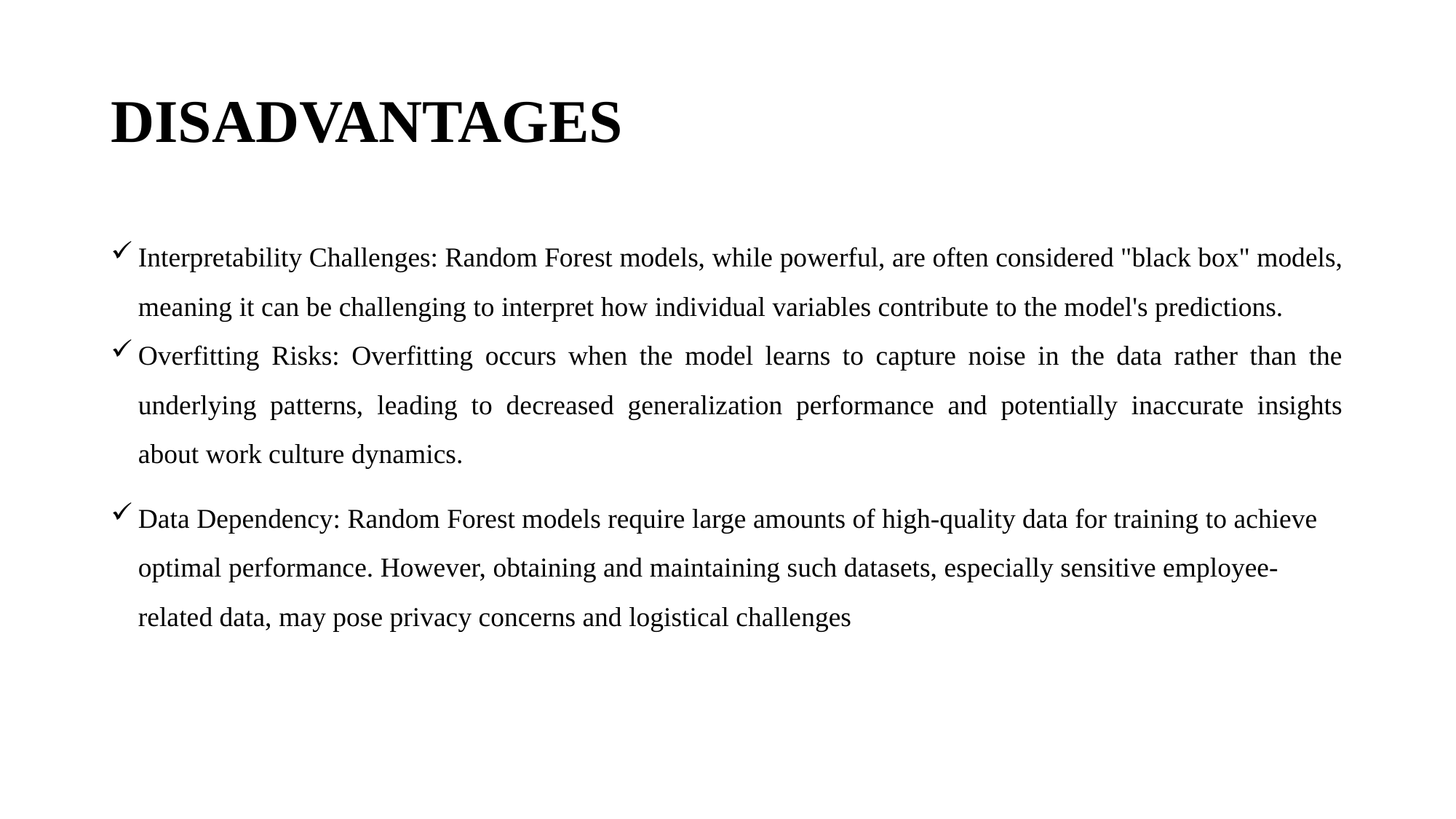

# DISADVANTAGES
Interpretability Challenges: Random Forest models, while powerful, are often considered "black box" models, meaning it can be challenging to interpret how individual variables contribute to the model's predictions.
Overfitting Risks: Overfitting occurs when the model learns to capture noise in the data rather than the underlying patterns, leading to decreased generalization performance and potentially inaccurate insights about work culture dynamics.
Data Dependency: Random Forest models require large amounts of high-quality data for training to achieve optimal performance. However, obtaining and maintaining such datasets, especially sensitive employee-related data, may pose privacy concerns and logistical challenges